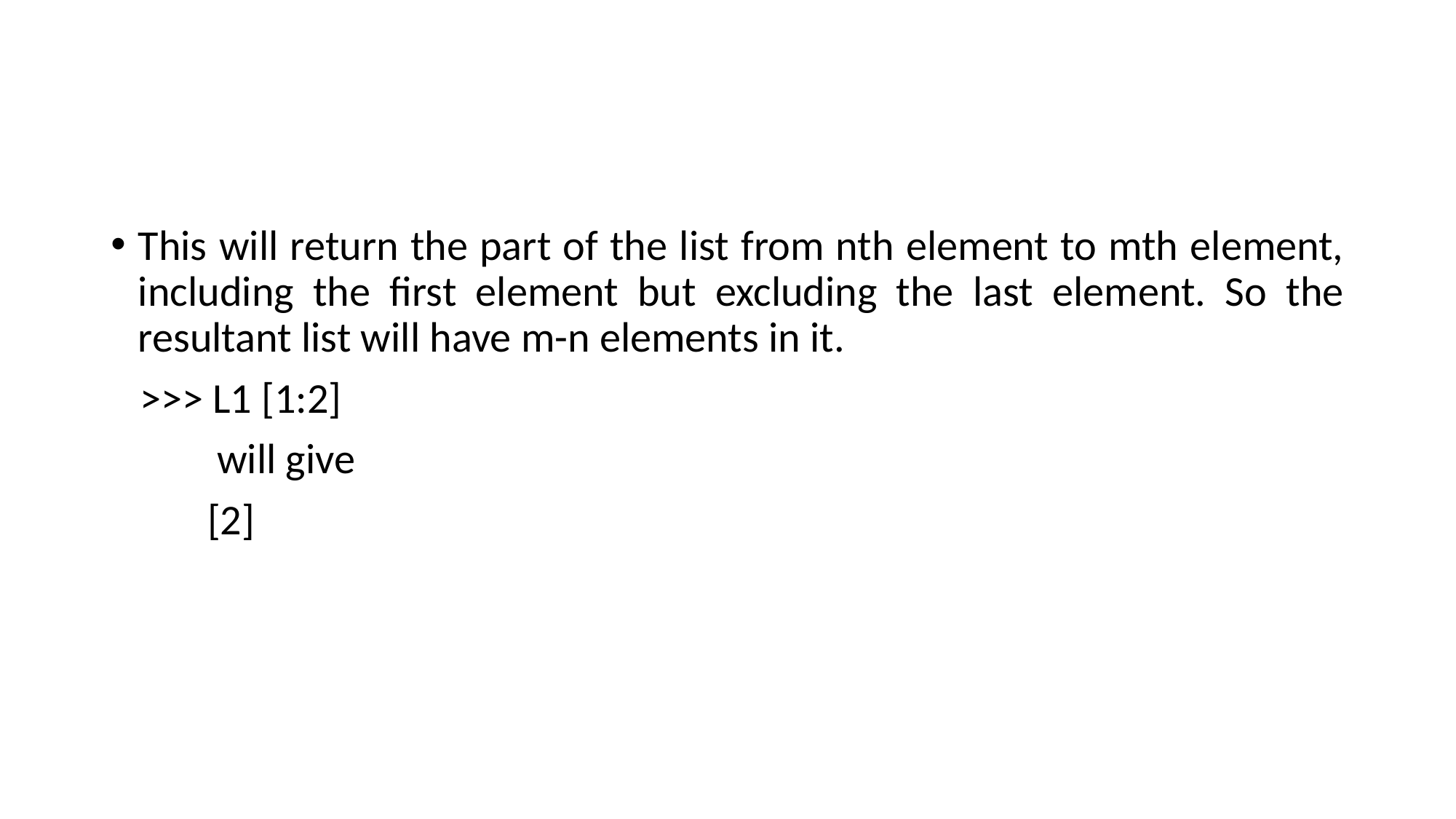

#
This will return the part of the list from nth element to mth element, including the first element but excluding the last element. So the resultant list will have m-n elements in it.
   >>> L1 [1:2]
           will give
          [2]